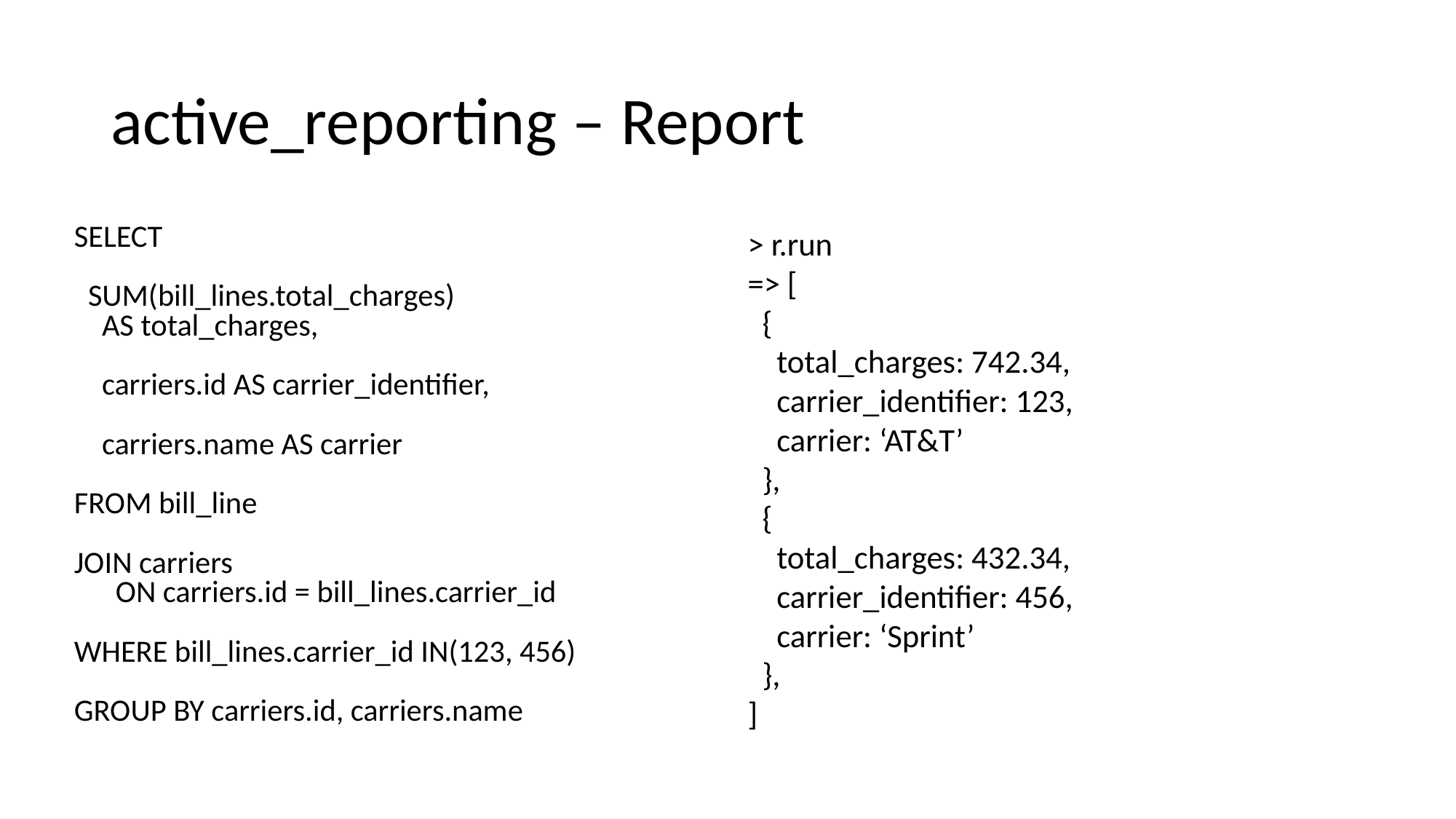

# active_reporting – Report
SELECT

  SUM(bill_lines.total_charges)
    AS total_charges,

    carriers.id AS carrier_identifier,

    carriers.name AS carrier

FROM bill_line

JOIN carriers
      ON carriers.id = bill_lines.carrier_id

WHERE bill_lines.carrier_id IN(123, 456)

GROUP BY carriers.id, carriers.name
> r.run
=> [
  {
    total_charges: 742.34,
    carrier_identifier: 123,
    carrier: ‘AT&T’
  },
  {
    total_charges: 432.34,
    carrier_identifier: 456,
    carrier: ‘Sprint’
  },
]